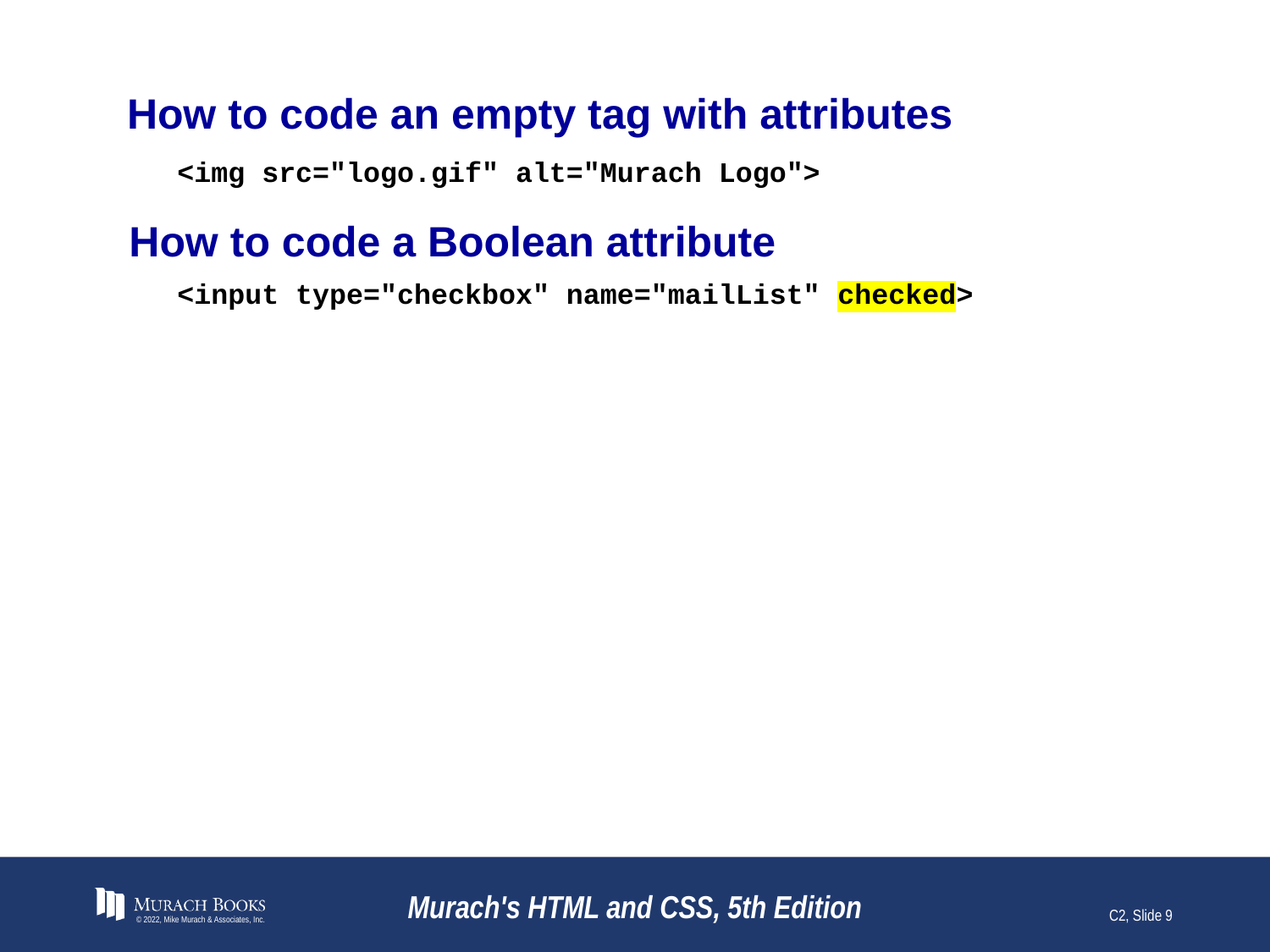

# How to code an empty tag with attributes
<img src="logo.gif" alt="Murach Logo">
How to code a Boolean attribute
<input type="checkbox" name="mailList" checked>

© 2022, Mike Murach & Associates, Inc.
Murach's HTML and CSS, 5th Edition

C2, Slide 9